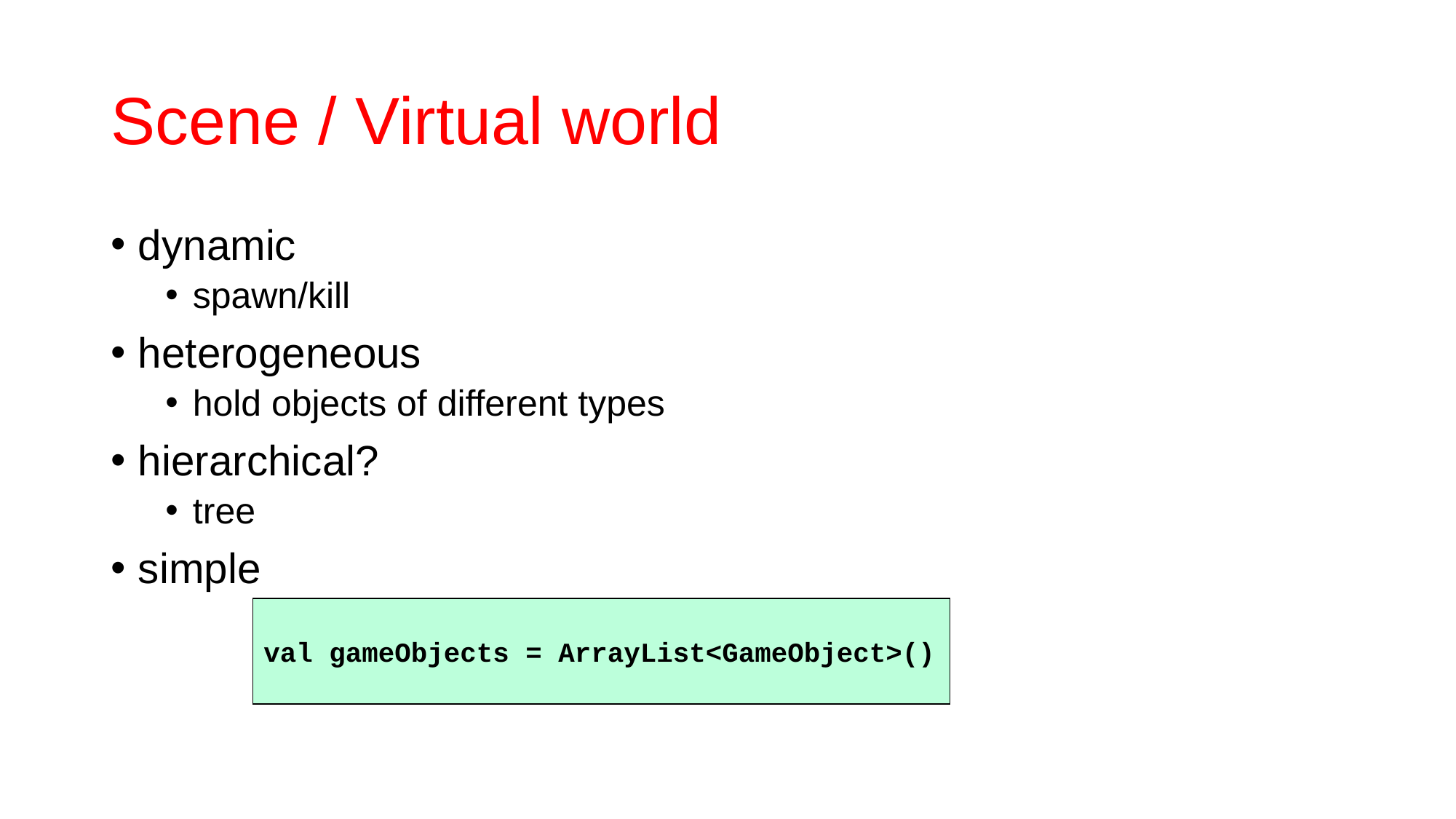

# Scene / Virtual world
dynamic
spawn/kill
heterogeneous
hold objects of different types
hierarchical?
tree
simple
val gameObjects = ArrayList<GameObject>()